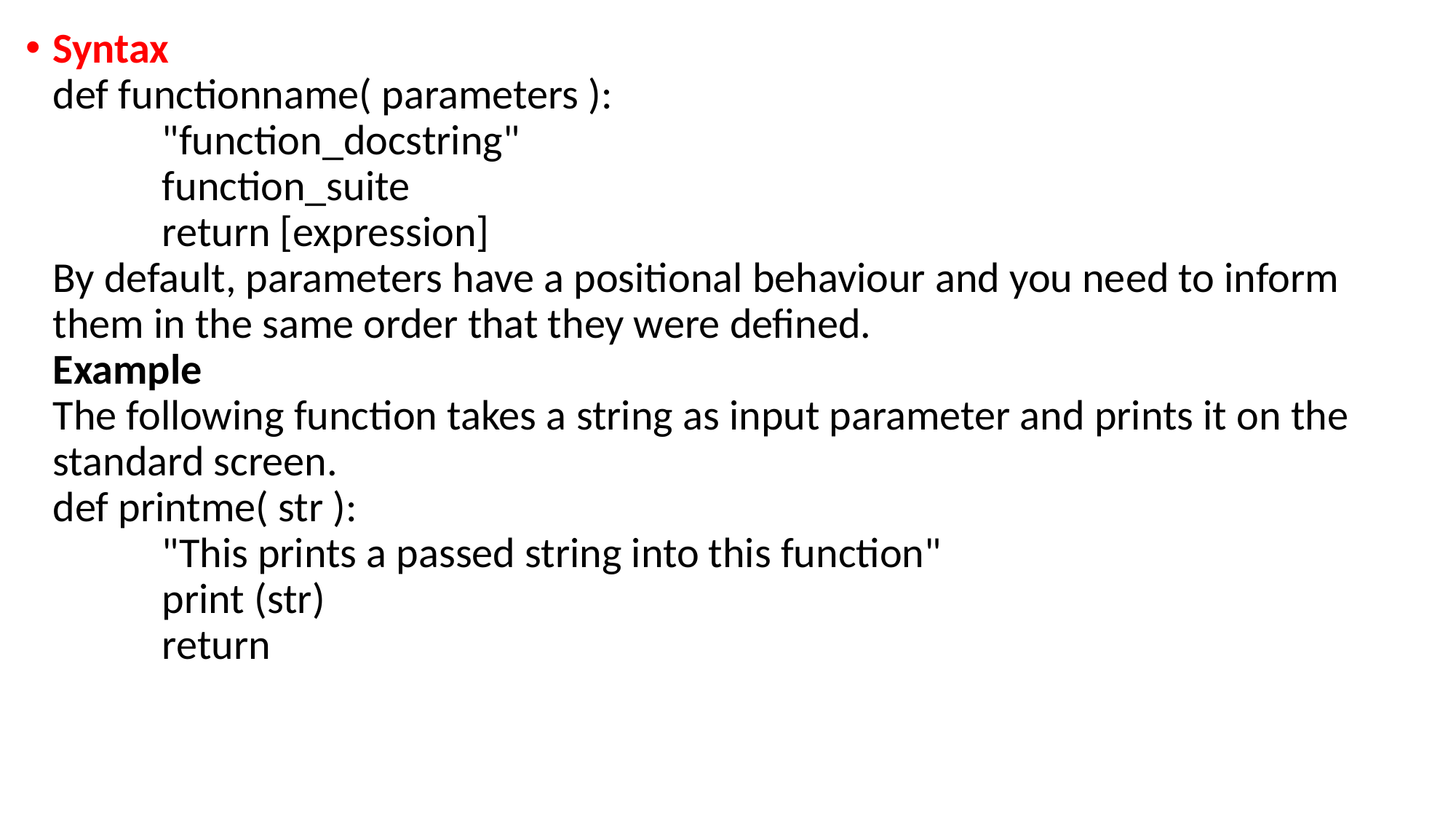

Syntax
def functionname( parameters ):
	"function_docstring"
	function_suite
	return [expression]
By default, parameters have a positional behaviour and you need to inform them in the same order that they were defined.
Example
The following function takes a string as input parameter and prints it on the standard screen.
def printme( str ):
	"This prints a passed string into this function"
	print (str)
	return